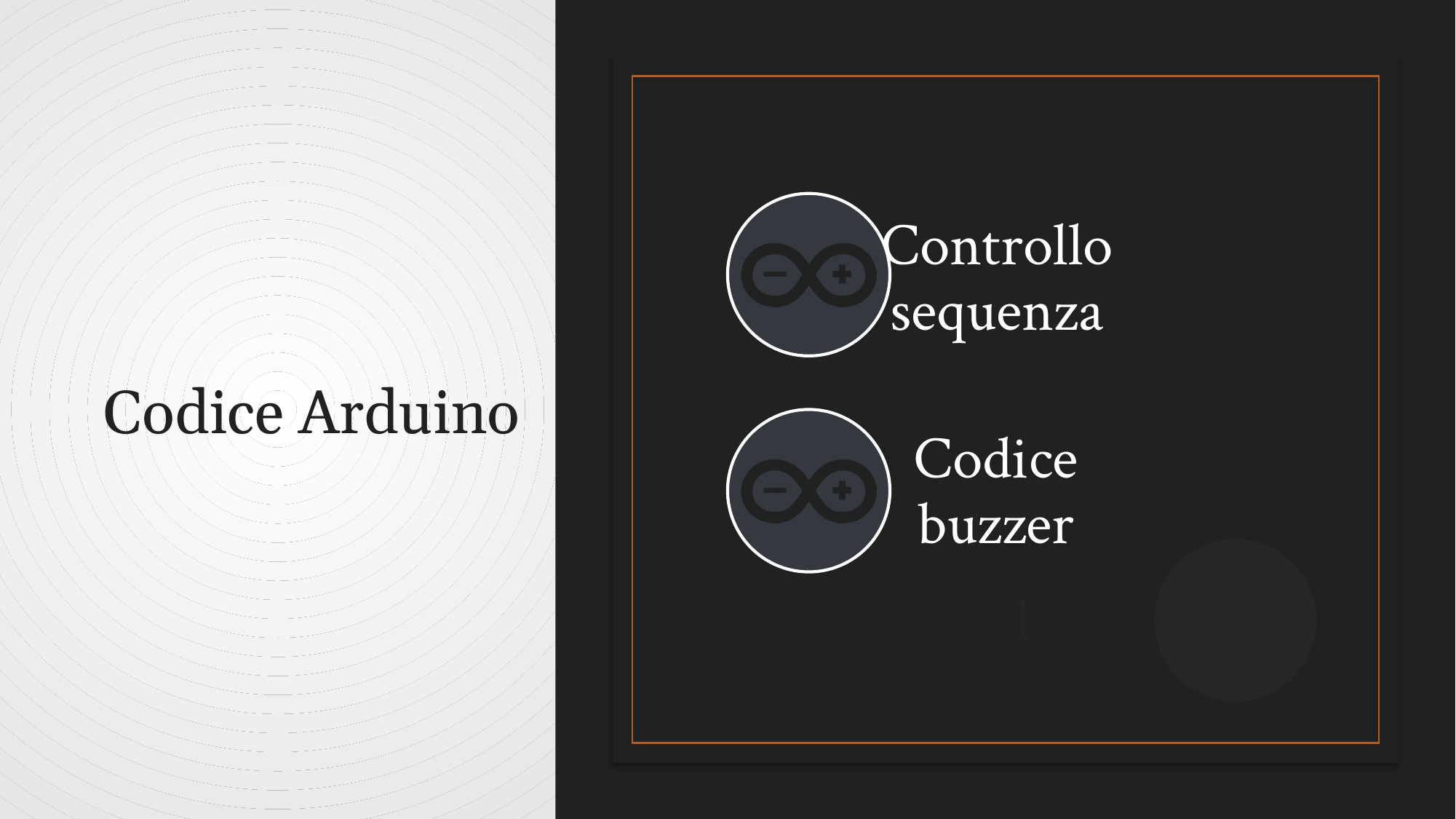

# Codice Arduino

Controllo sequenza
Codice buzzer
l